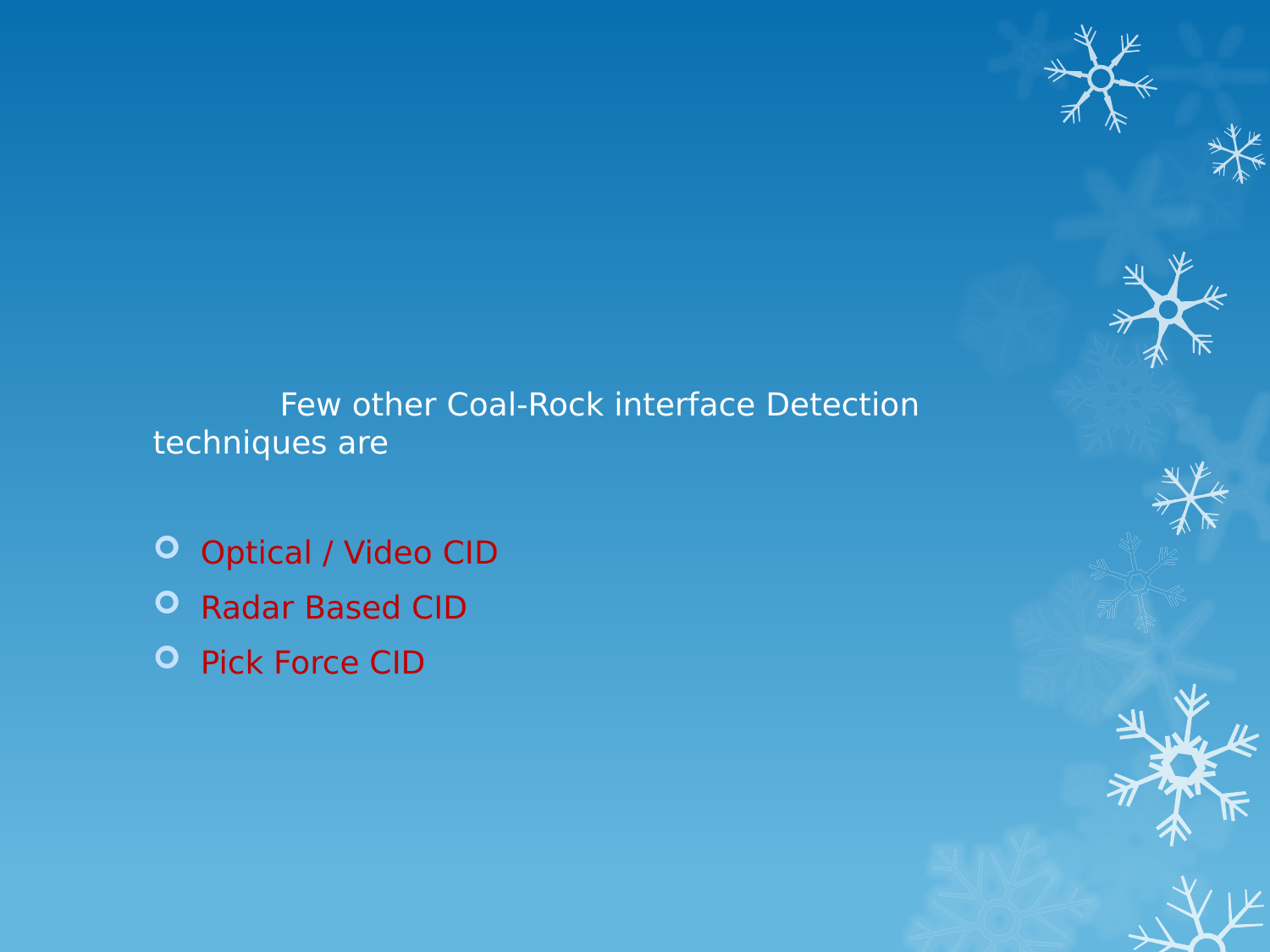

#
	Few other Coal-Rock interface Detection 	techniques are

Optical / Video CID
Radar Based CID
Pick Force CID